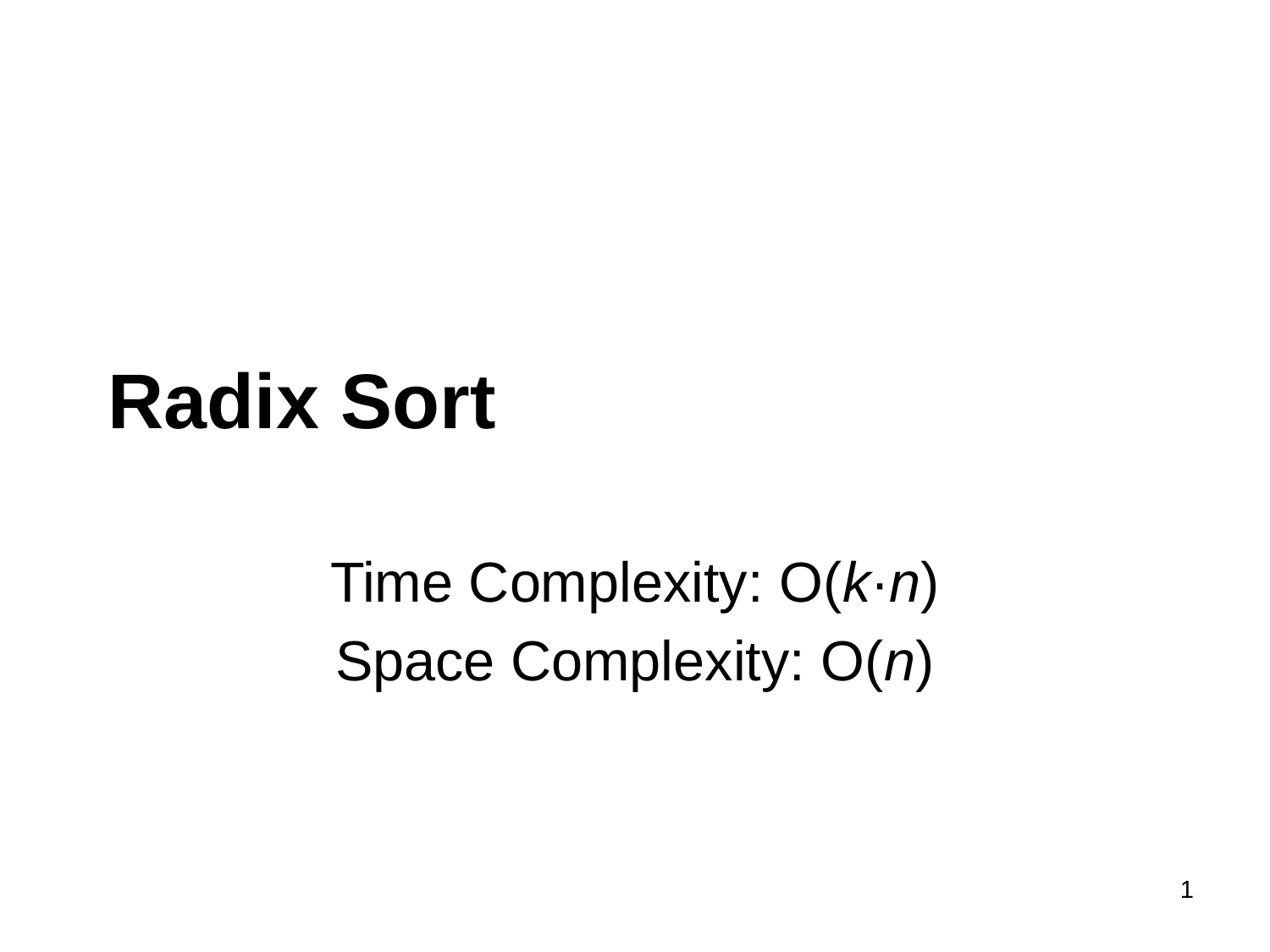

# Radix Sort
Time Complexity: O(k·n)
Space Complexity: O(n)
1